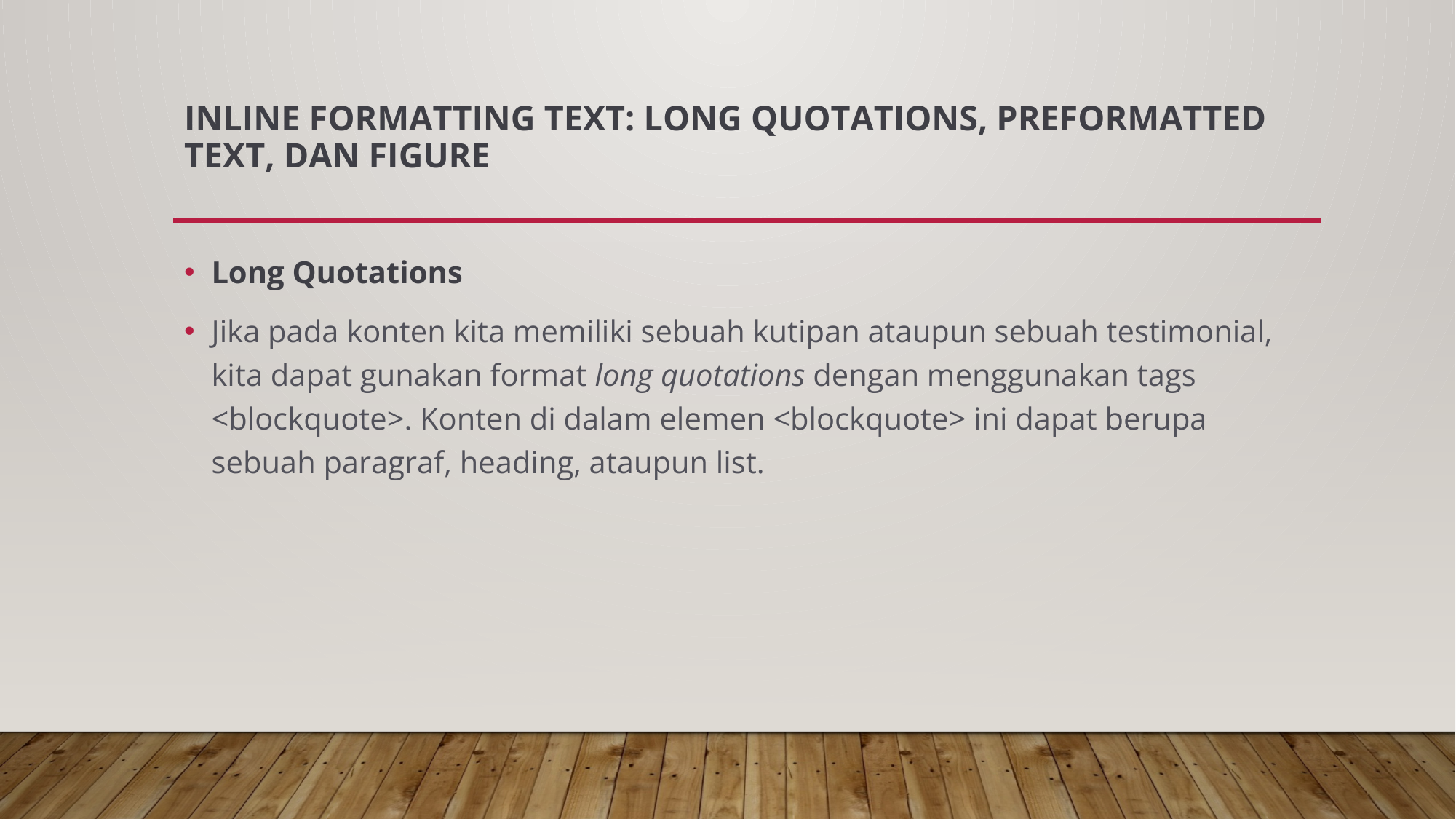

# Inline Formatting Text: Long Quotations, Preformatted Text, dan Figure
Long Quotations
Jika pada konten kita memiliki sebuah kutipan ataupun sebuah testimonial, kita dapat gunakan format long quotations dengan menggunakan tags <blockquote>. Konten di dalam elemen <blockquote> ini dapat berupa sebuah paragraf, heading, ataupun list.